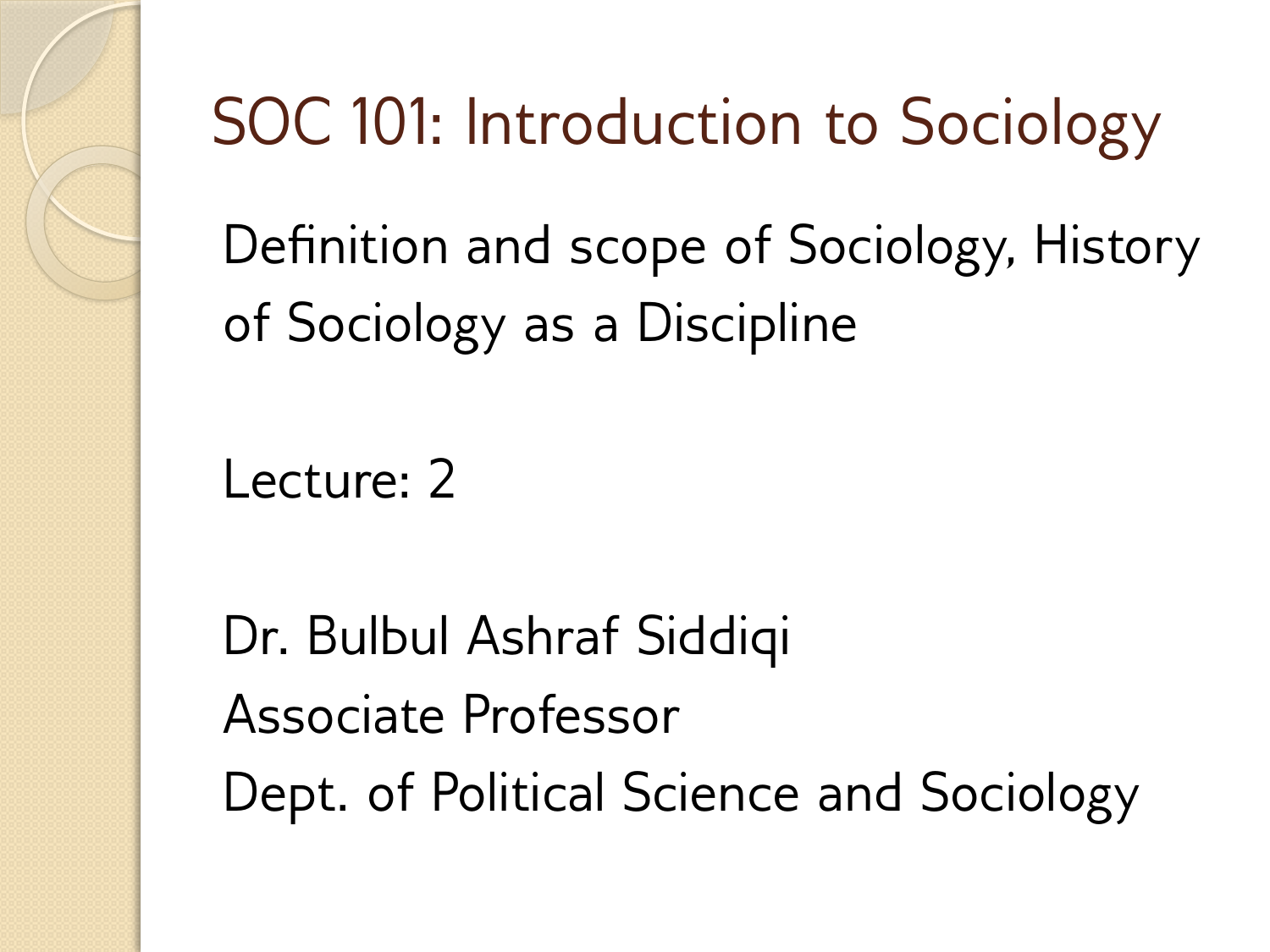

# SOC 101: Introduction to Sociology
Definition and scope of Sociology, History
of Sociology as a Discipline

Lecture: 2

Dr. Bulbul Ashraf Siddiqi
Associate Professor
Dept. of Political Science and Sociology